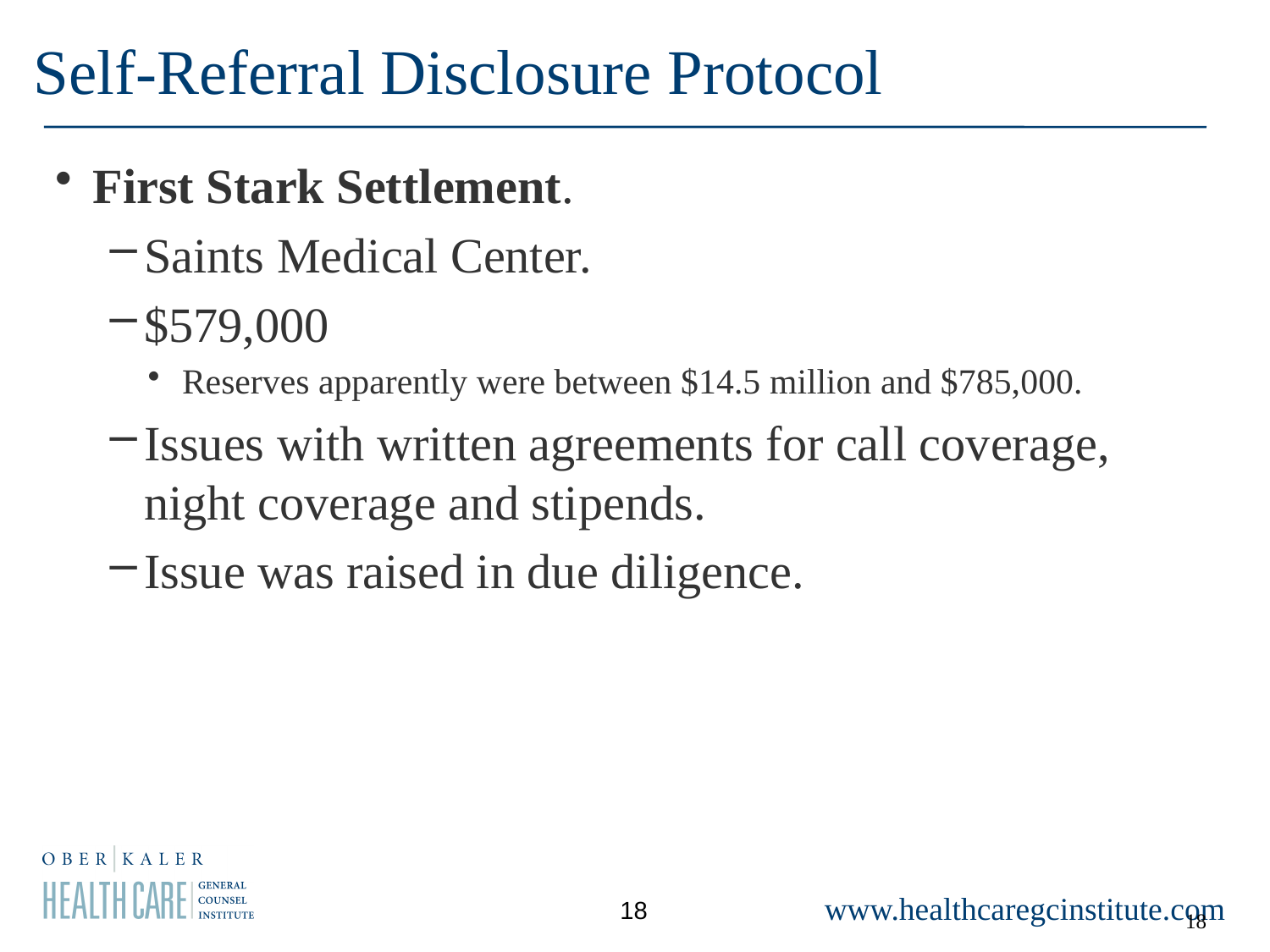

Self-Referral Disclosure Protocol
First Stark Settlement.
Saints Medical Center.
$579,000
Reserves apparently were between $14.5 million and $785,000.
Issues with written agreements for call coverage, night coverage and stipends.
Issue was raised in due diligence.
18
18